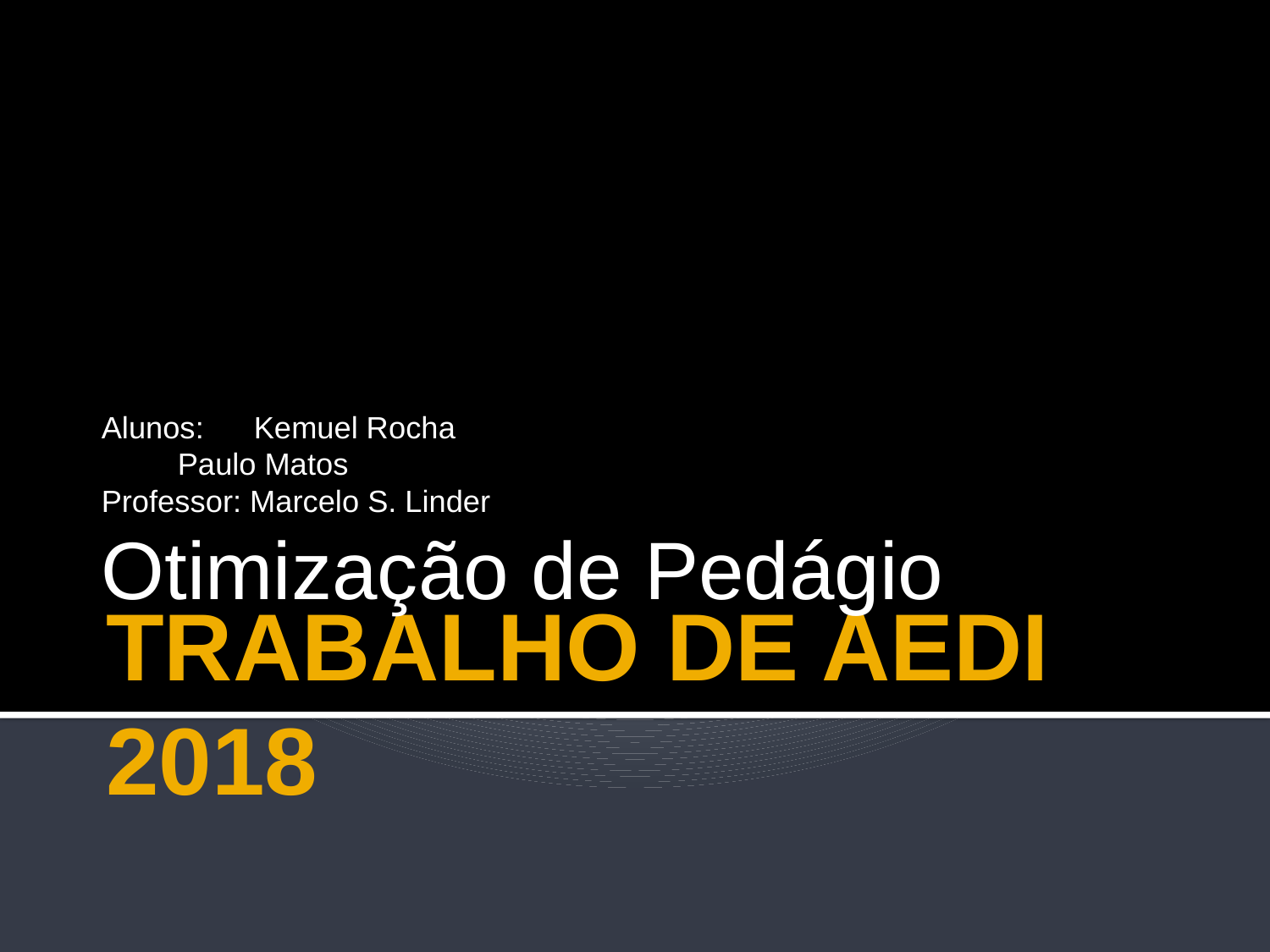

Alunos: 	Kemuel Rocha
	Paulo Matos
Professor: Marcelo S. Linder
Otimização de Pedágio
# TRABALHO DE AEDI 2018